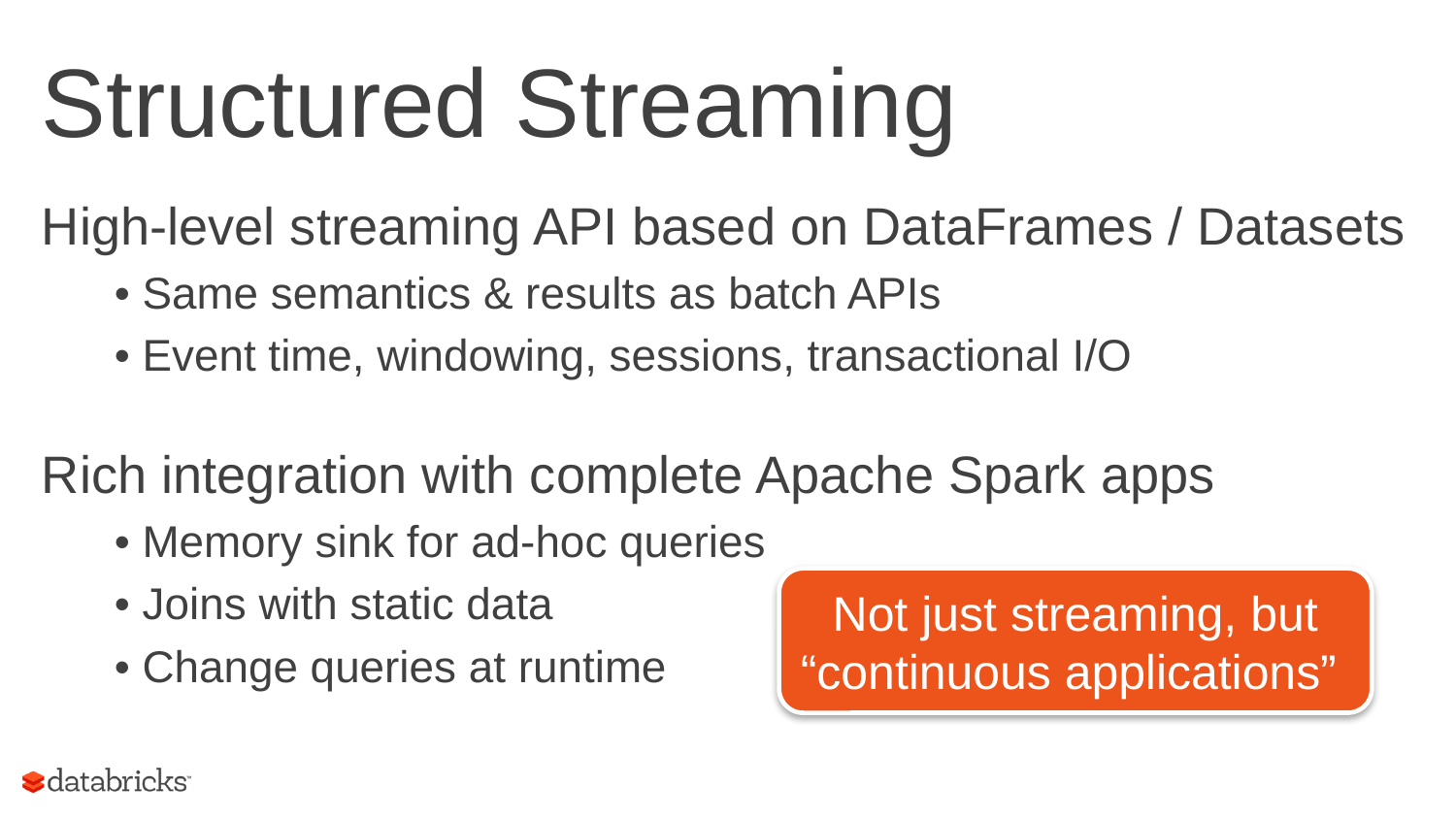

# Structured Streaming
High-level streaming API based on DataFrames / Datasets
• Same semantics & results as batch APIs
• Event time, windowing, sessions, transactional I/O

Rich integration with complete Apache Spark apps
• Memory sink for ad-hoc queries
• Joins with static data
• Change queries at runtime
Not just streaming, but “continuous applications”